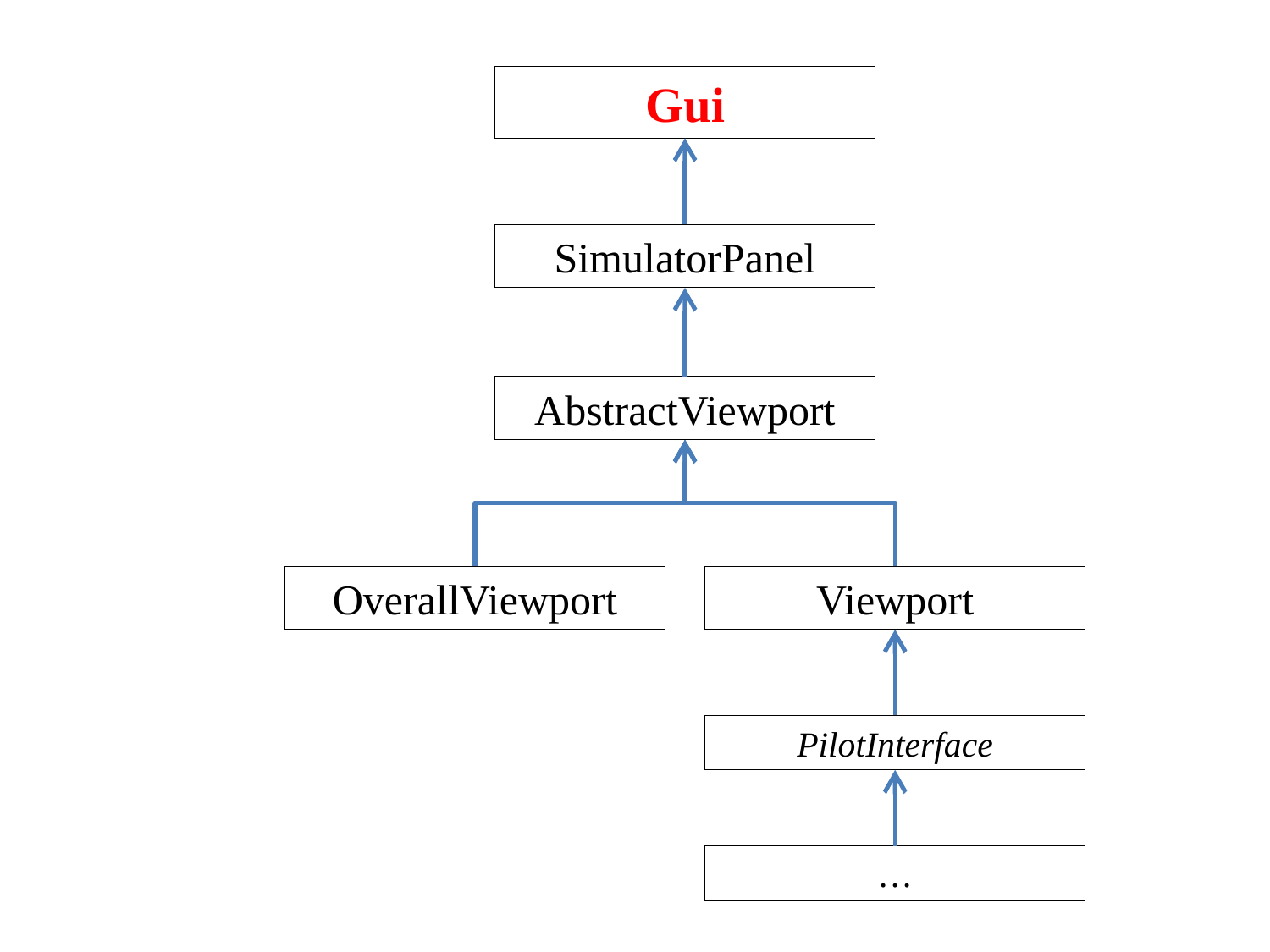

Gui
SimulatorPanel
AbstractViewport
OverallViewport
Viewport
PilotInterface
…